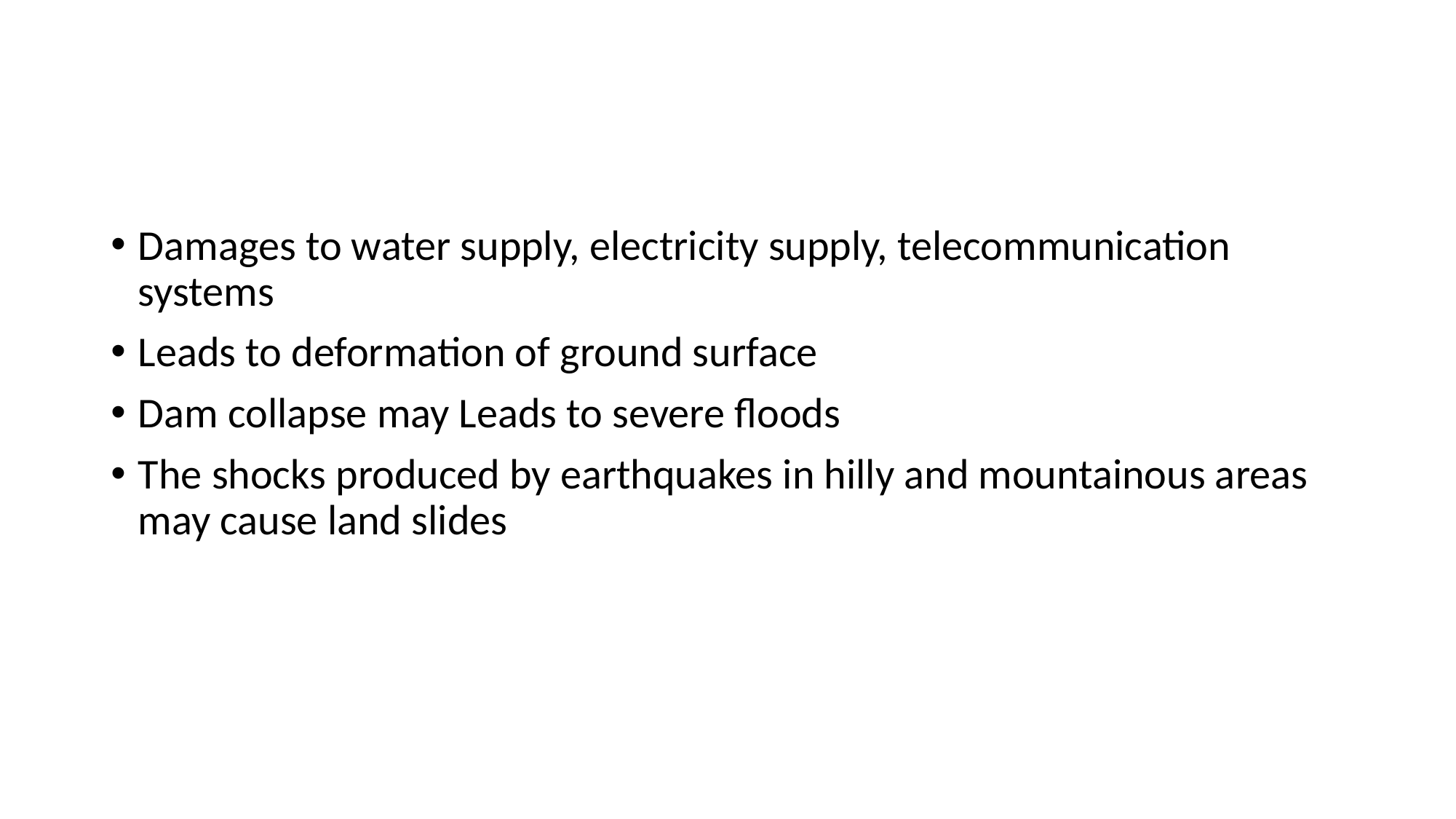

#
Damages to water supply, electricity supply, telecommunication systems
Leads to deformation of ground surface
Dam collapse may Leads to severe floods
The shocks produced by earthquakes in hilly and mountainous areas may cause land slides